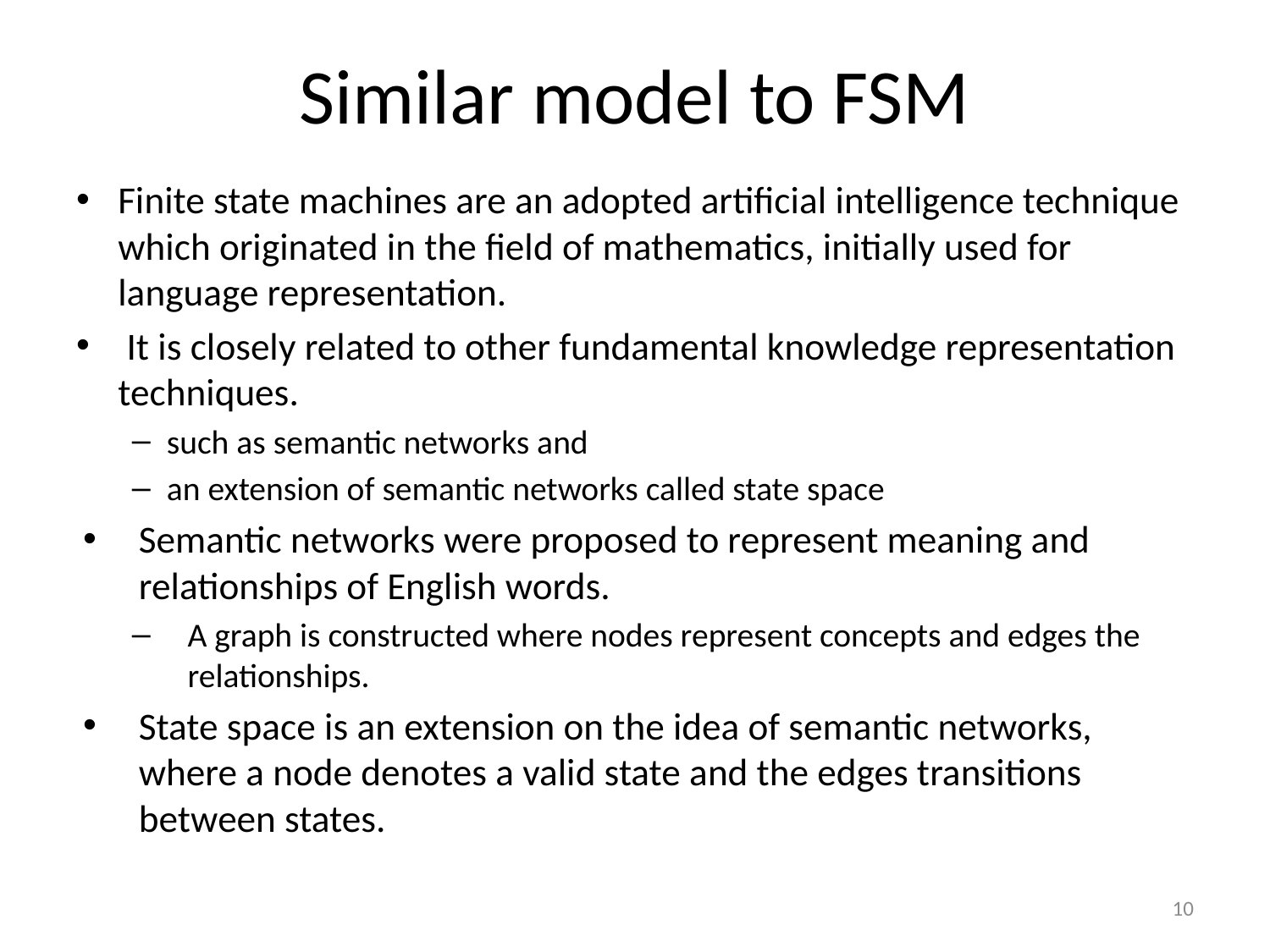

# Similar model to FSM
Finite state machines are an adopted artificial intelligence technique which originated in the field of mathematics, initially used for language representation.
 It is closely related to other fundamental knowledge representation techniques.
such as semantic networks and
an extension of semantic networks called state space
Semantic networks were proposed to represent meaning and relationships of English words.
A graph is constructed where nodes represent concepts and edges the relationships.
State space is an extension on the idea of semantic networks, where a node denotes a valid state and the edges transitions between states.

10